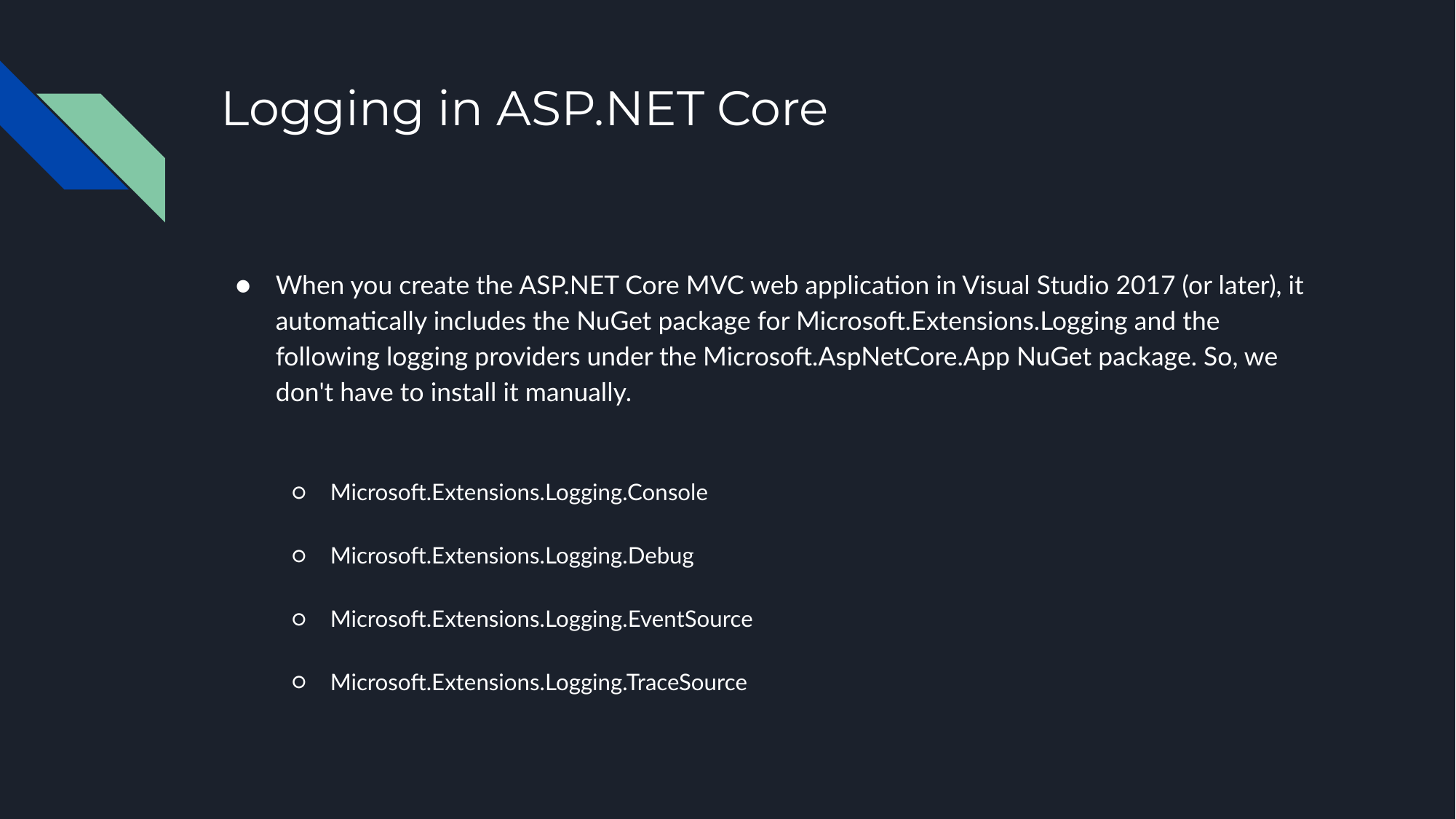

# Logging in ASP.NET Core
When you create the ASP.NET Core MVC web application in Visual Studio 2017 (or later), it automatically includes the NuGet package for Microsoft.Extensions.Logging and the following logging providers under the Microsoft.AspNetCore.App NuGet package. So, we don't have to install it manually.

Microsoft.Extensions.Logging.Console
Microsoft.Extensions.Logging.Debug
Microsoft.Extensions.Logging.EventSource
Microsoft.Extensions.Logging.TraceSource